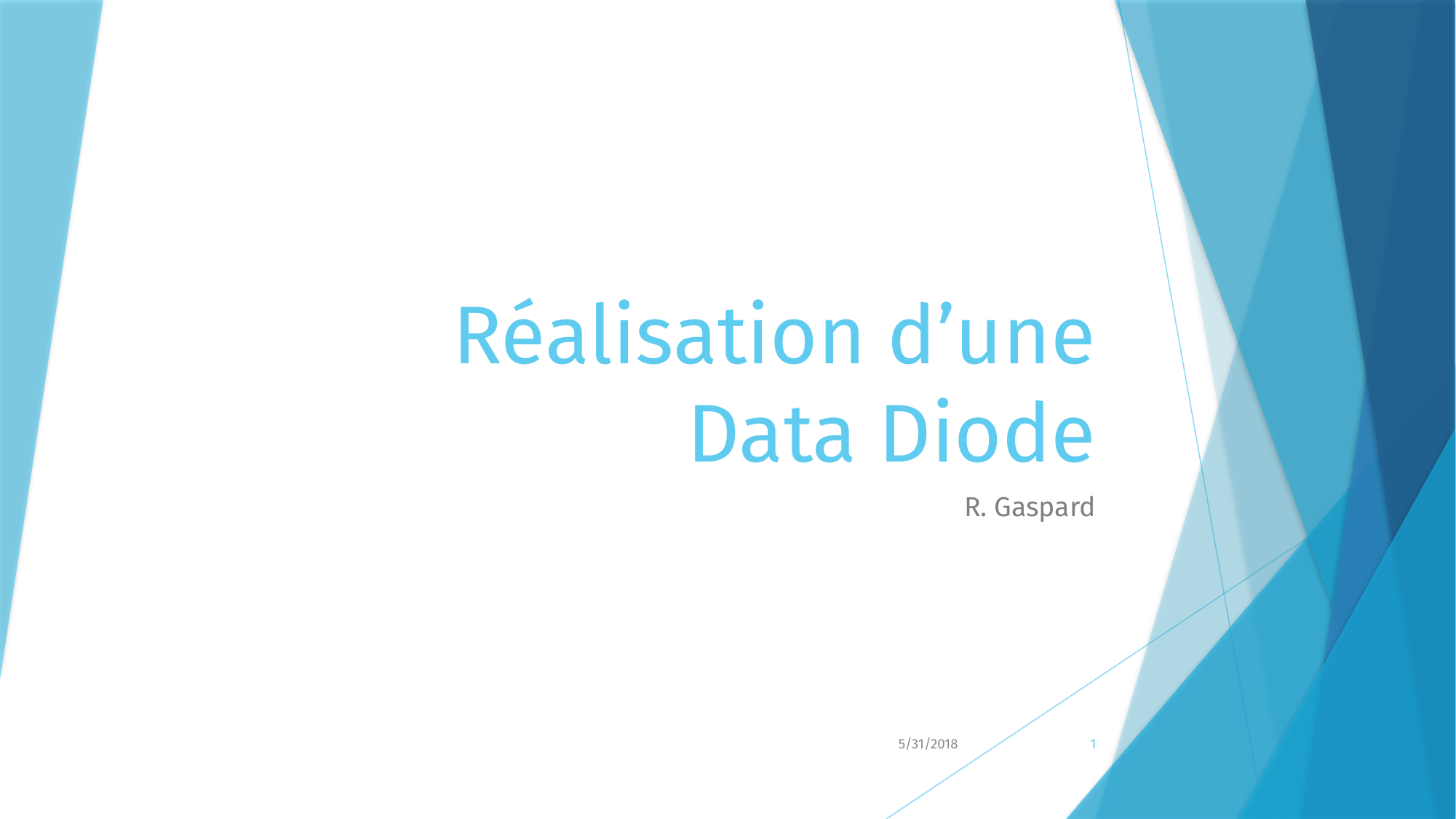

# Réalisation d’une Data Diode
R. Gaspard
5/31/2018
1